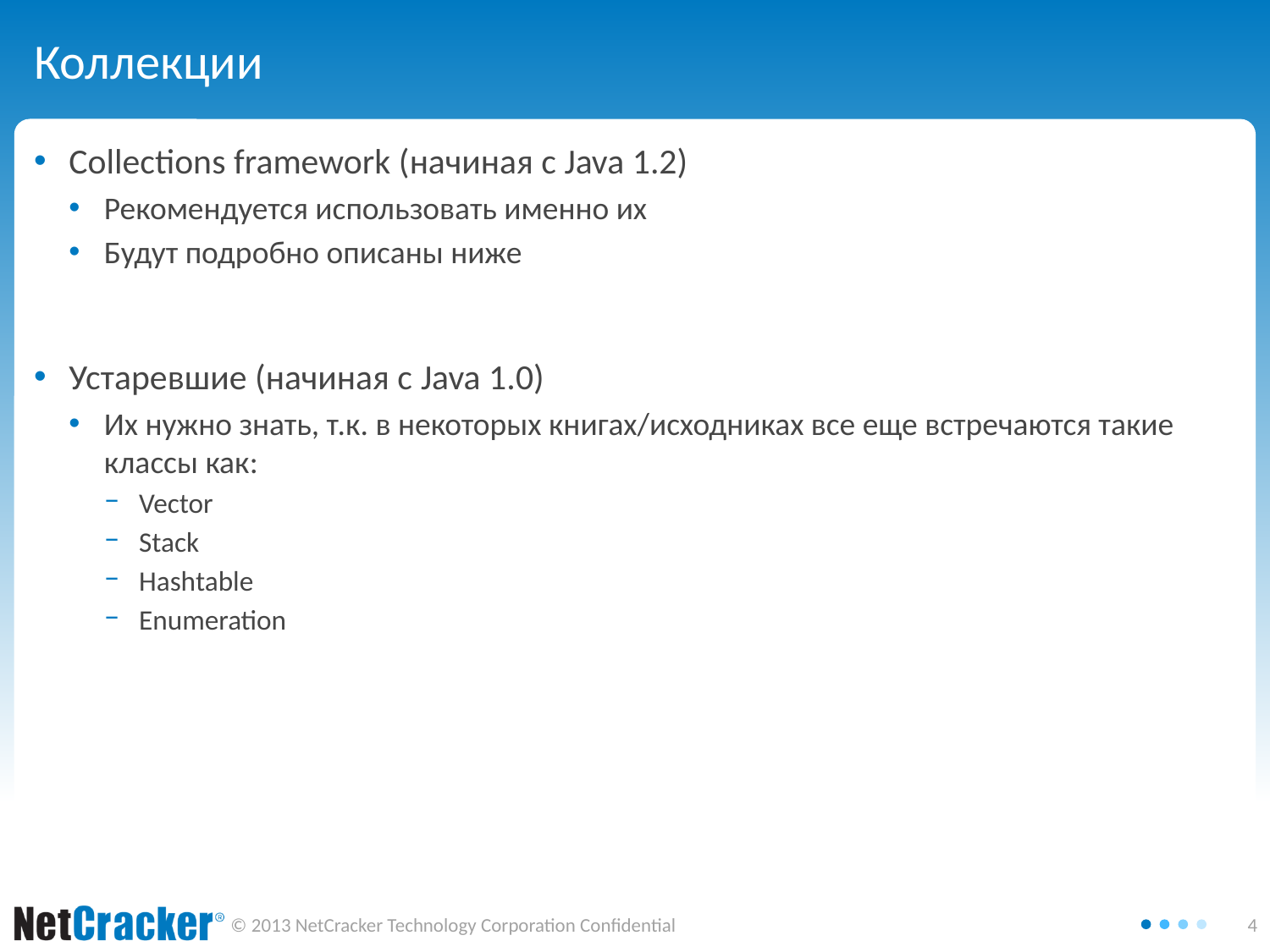

# Коллекции
Collections framework (начиная с Java 1.2)
Рекомендуется использовать именно их
Будут подробно описаны ниже

Устаревшие (начиная с Java 1.0)
Их нужно знать, т.к. в некоторых книгах/исходниках все еще встречаются такие классы как:
Vector
Stack
Hashtable
Enumeration